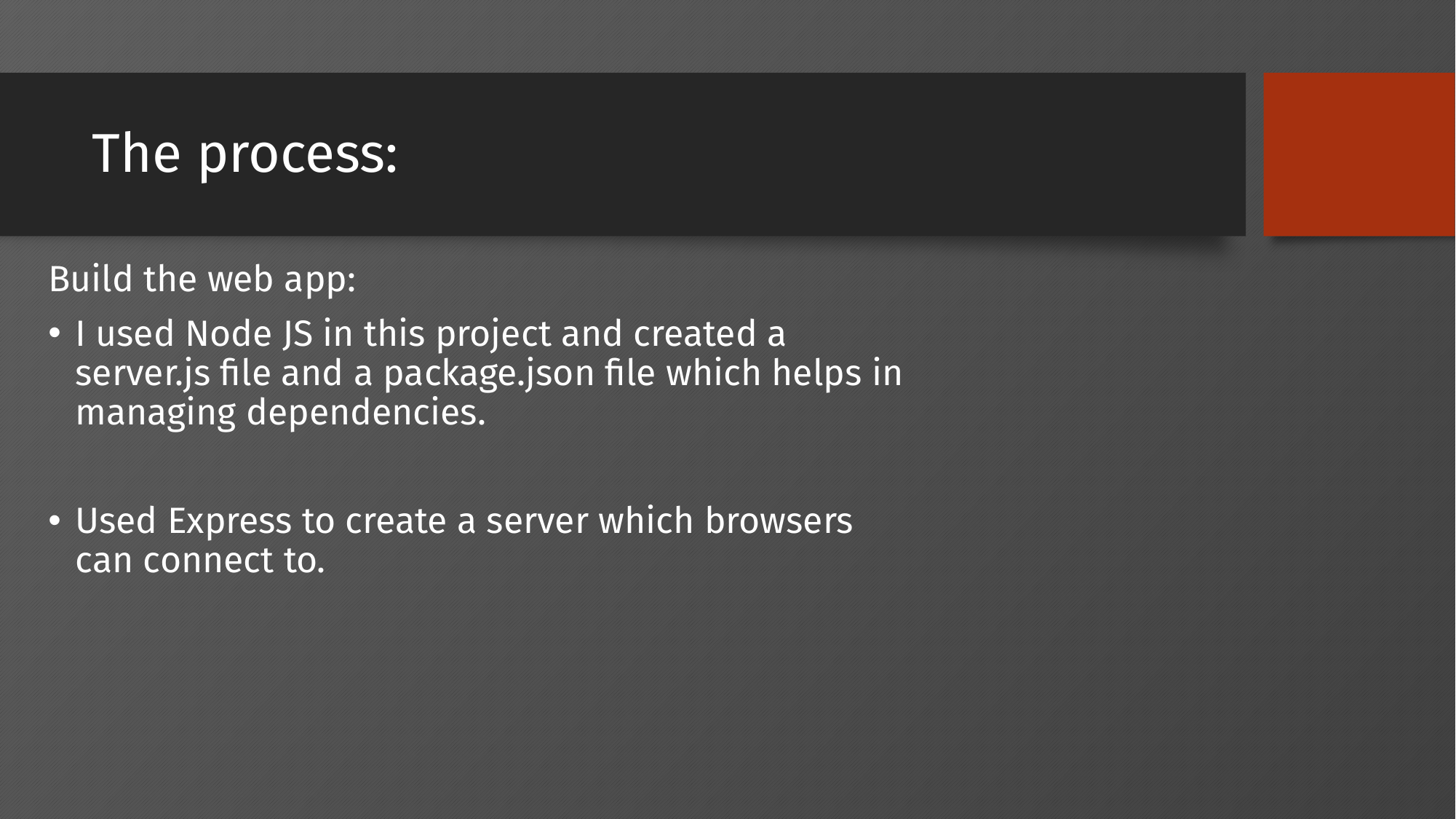

# The process:
Build the web app:
I used Node JS in this project and created a server.js file and a package.json file which helps in managing dependencies.

Used Express to create a server which browsers can connect to.